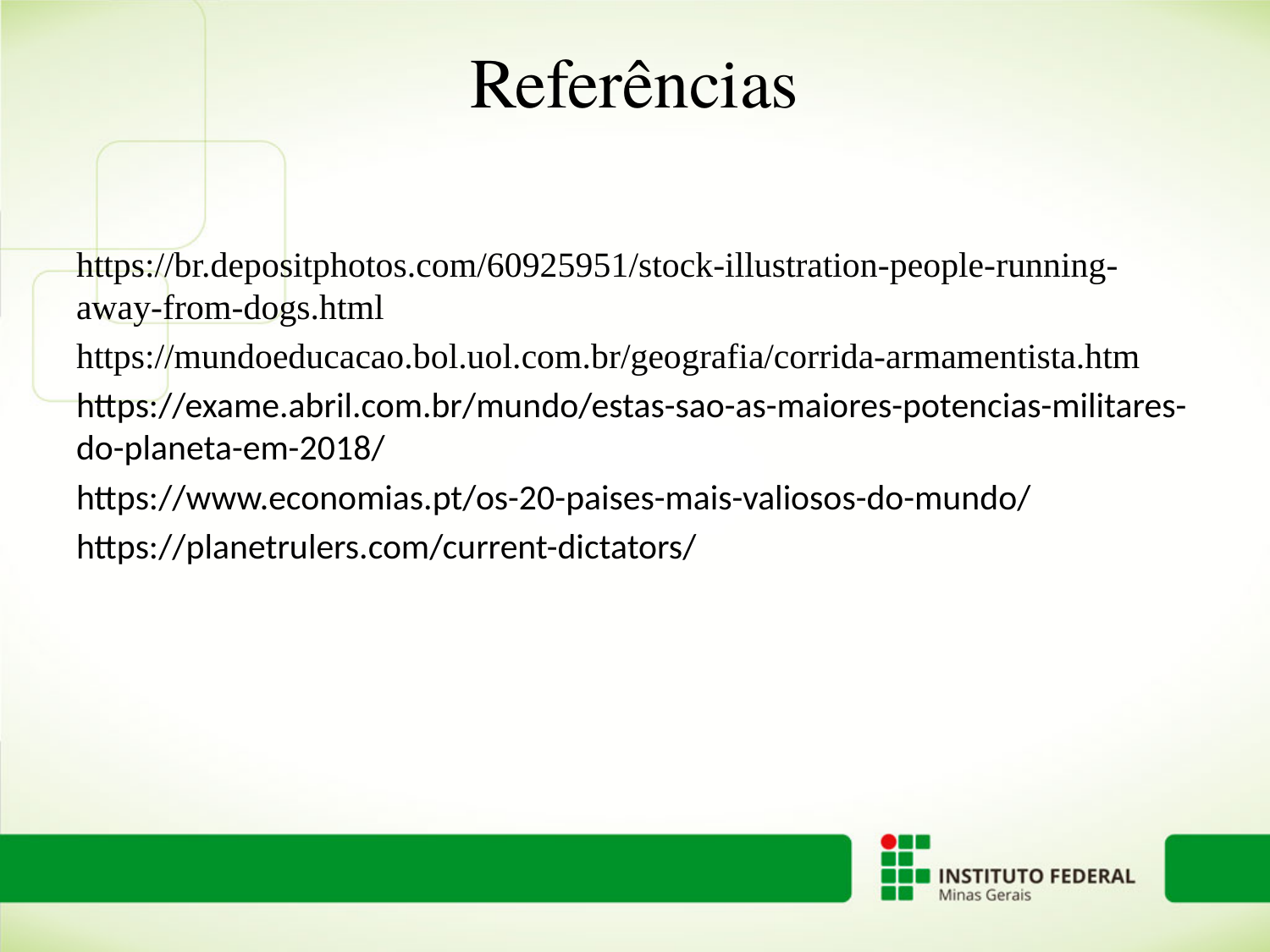

# Referências

https://br.depositphotos.com/60925951/stock-illustration-people-running-away-from-dogs.html
https://mundoeducacao.bol.uol.com.br/geografia/corrida-armamentista.htm
https://exame.abril.com.br/mundo/estas-sao-as-maiores-potencias-militares-do-planeta-em-2018/
https://www.economias.pt/os-20-paises-mais-valiosos-do-mundo/
https://planetrulers.com/current-dictators/